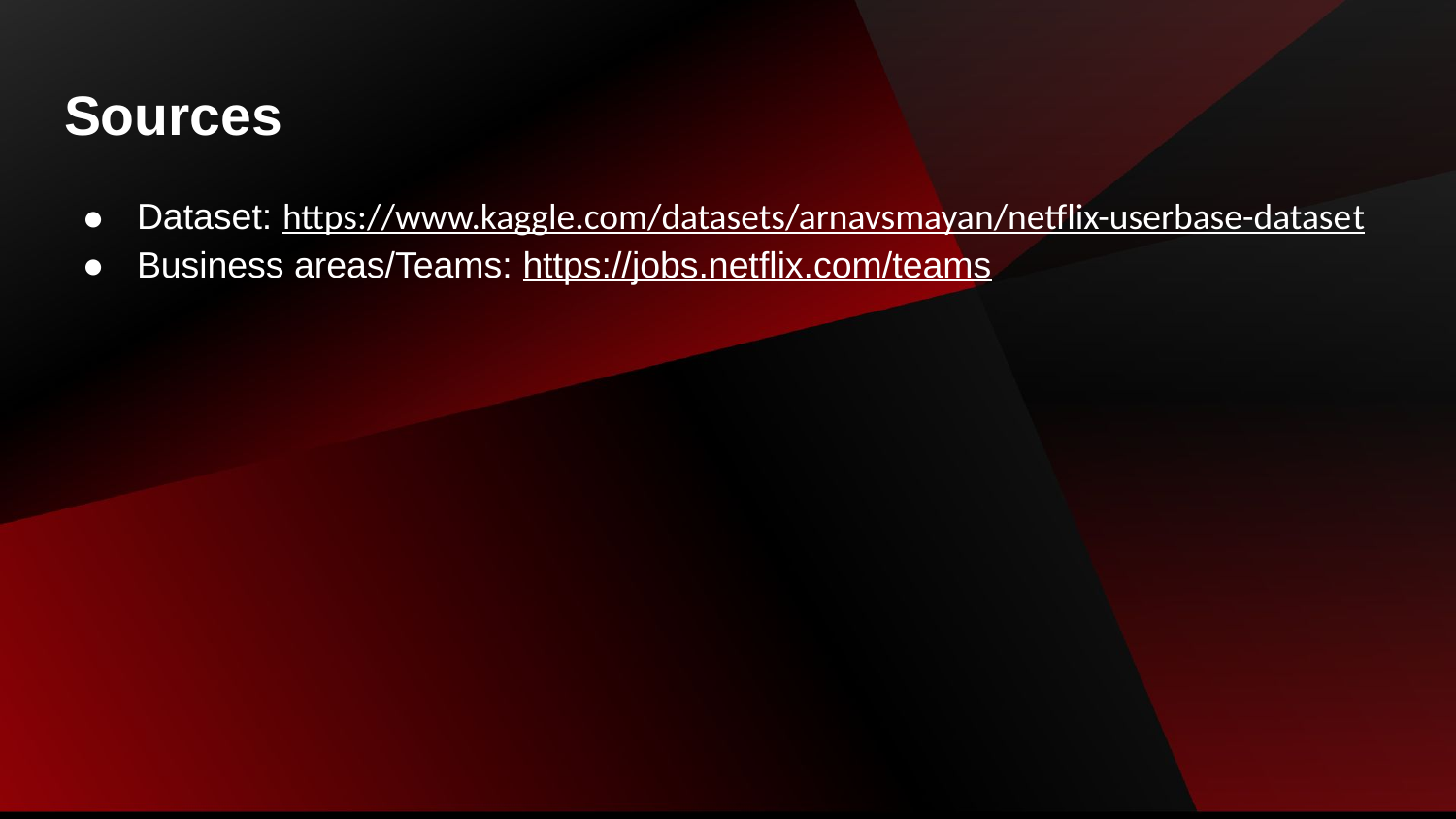

# Sources
Dataset: https://www.kaggle.com/datasets/arnavsmayan/netflix-userbase-dataset
Business areas/Teams: https://jobs.netflix.com/teams